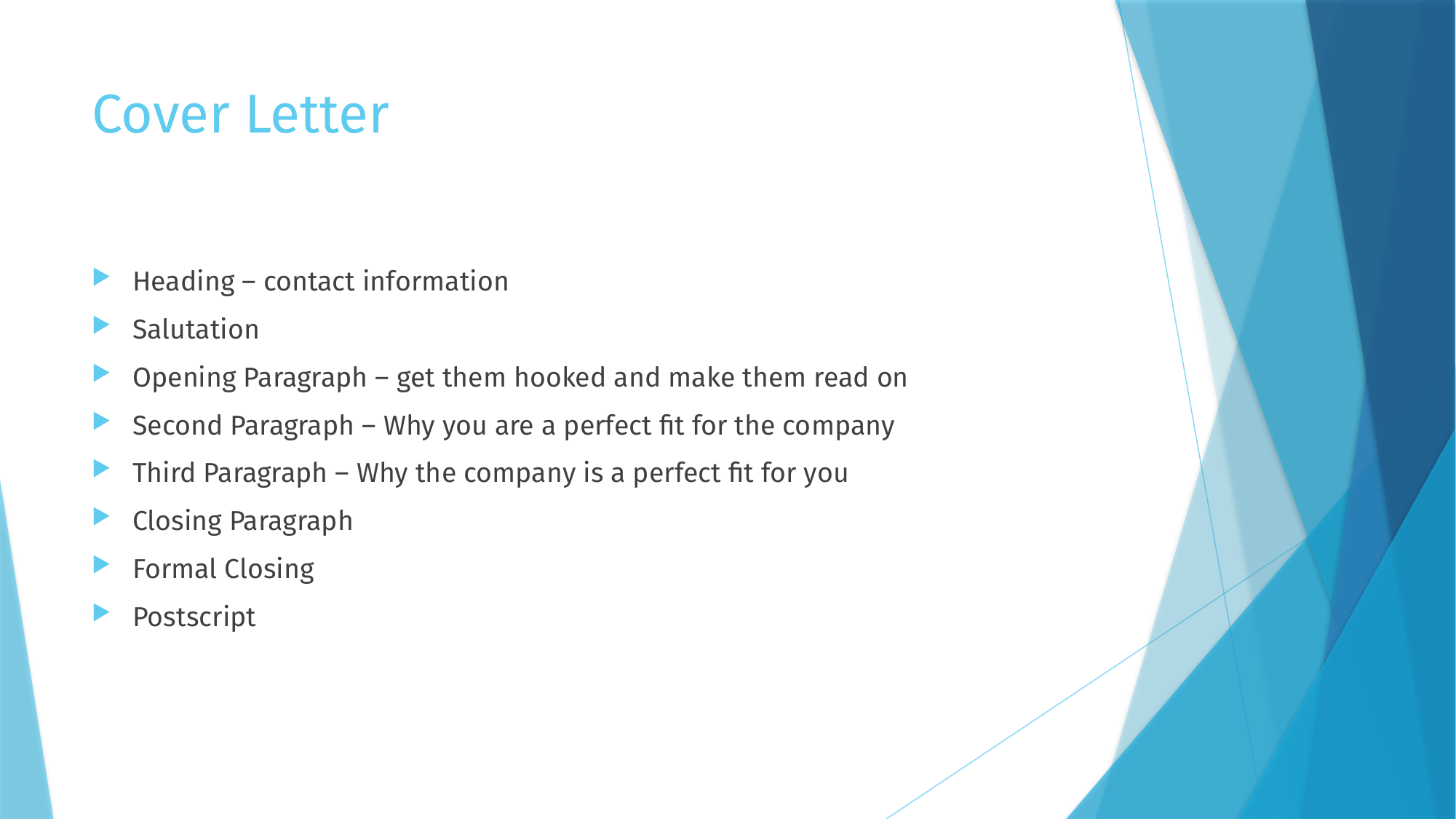

# Cover Letter
Heading – contact information
Salutation
Opening Paragraph – get them hooked and make them read on
Second Paragraph – Why you are a perfect fit for the company
Third Paragraph – Why the company is a perfect fit for you
Closing Paragraph
Formal Closing
Postscript